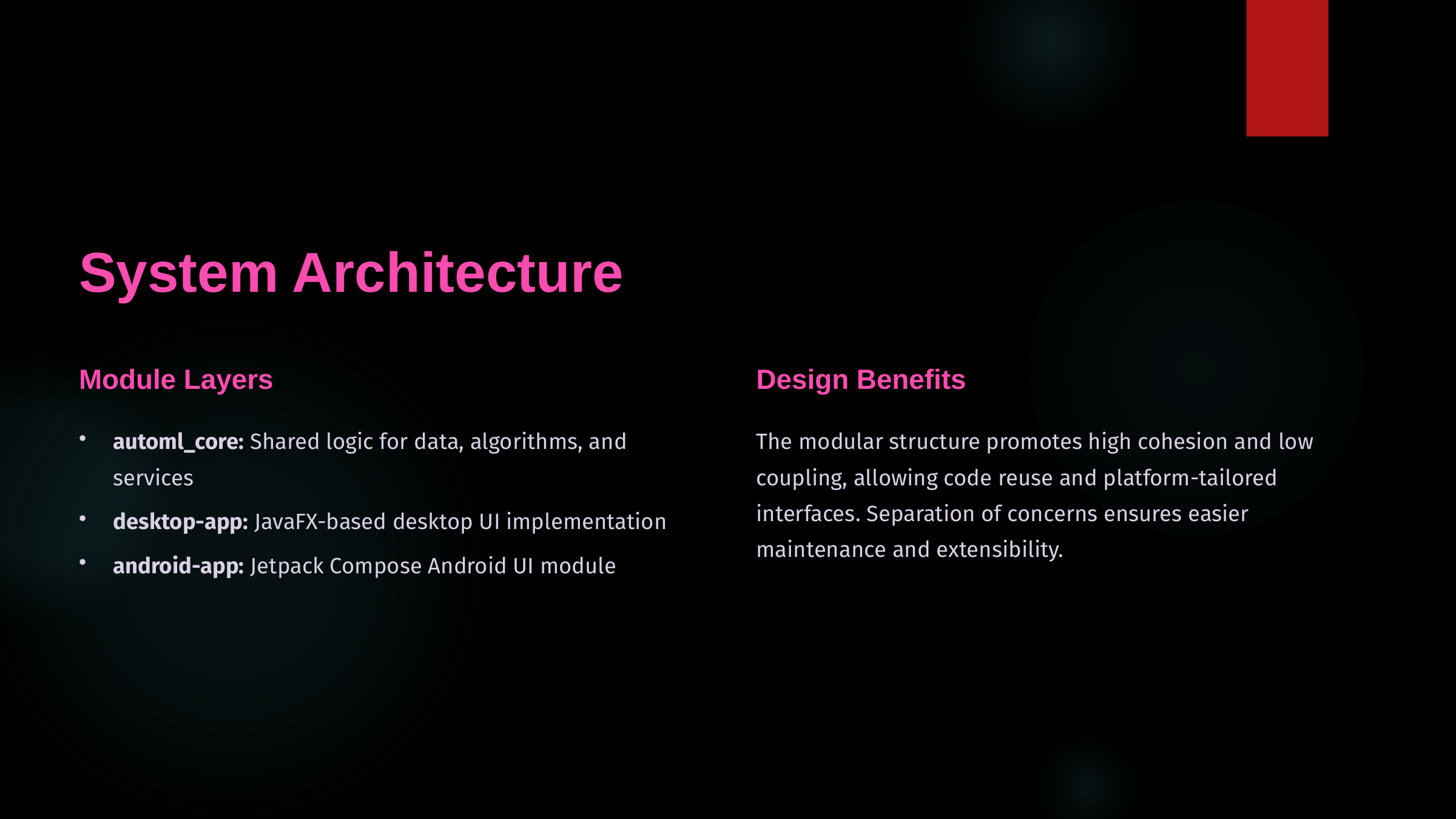

System Architecture
Module Layers
Design Benefits
automl_core: Shared logic for data, algorithms, and services
The modular structure promotes high cohesion and low coupling, allowing code reuse and platform-tailored interfaces. Separation of concerns ensures easier maintenance and extensibility.
desktop-app: JavaFX-based desktop UI implementation
android-app: Jetpack Compose Android UI module